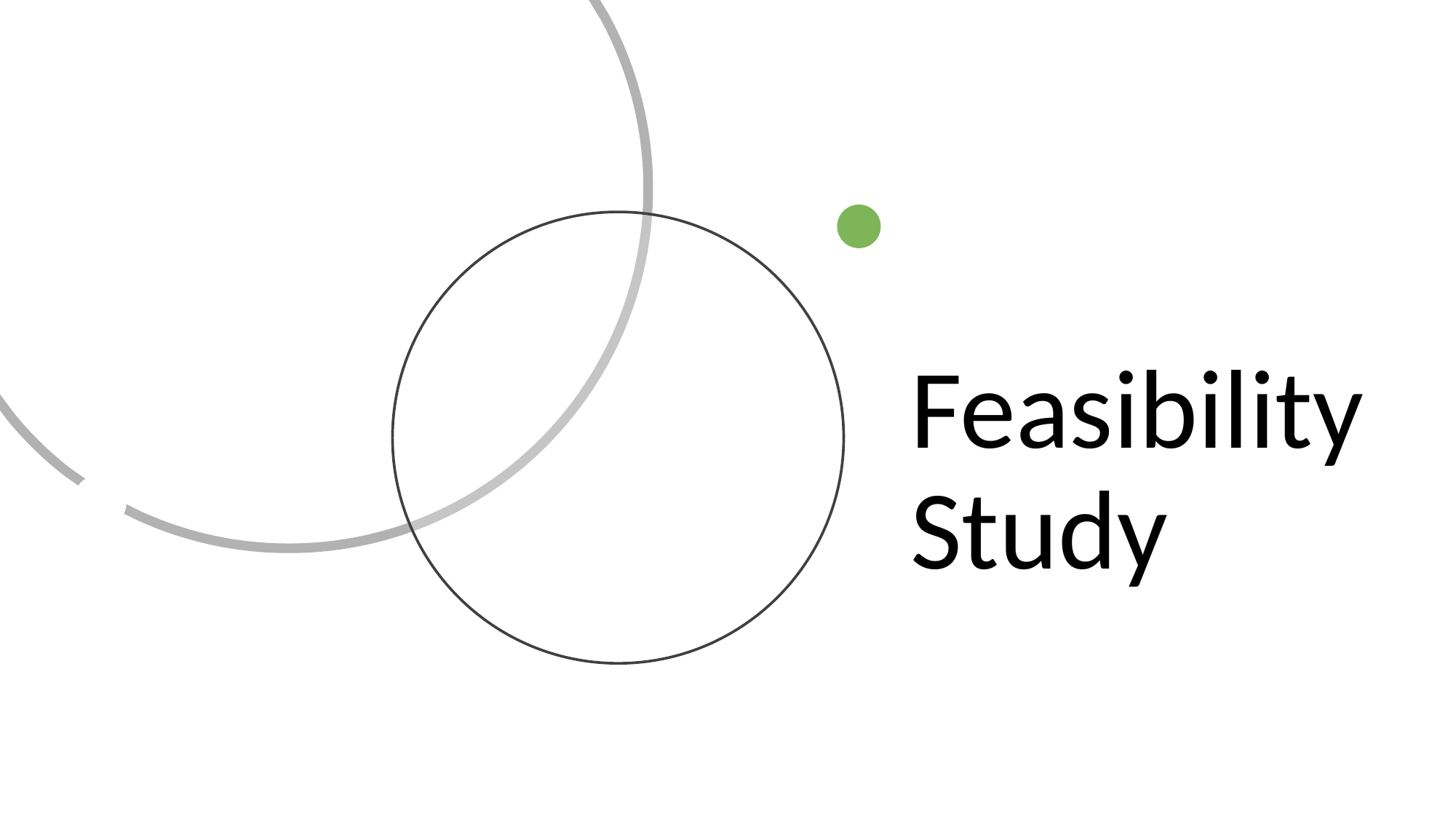

# Feasibility Study

Eng. Ashraf Alsmadi
1